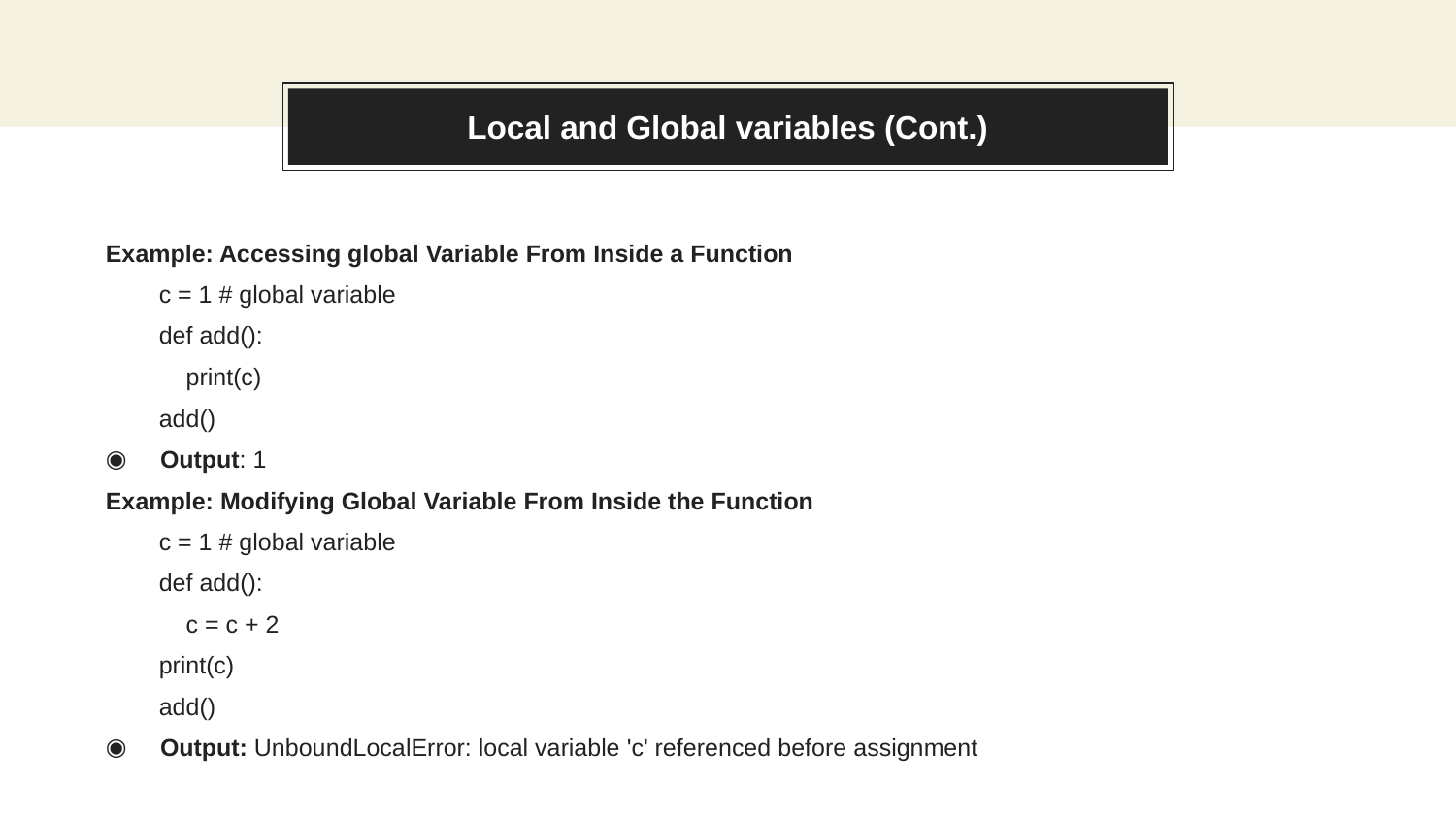

# Local and Global variables (Cont.)
Example: Accessing global Variable From Inside a Function
c = 1 # global variable
def add():
    print(c)
add()
Output: 1
Example: Modifying Global Variable From Inside the Function
c = 1 # global variable
def add():
    c = c + 2
print(c)
add()
Output: UnboundLocalError: local variable 'c' referenced before assignment